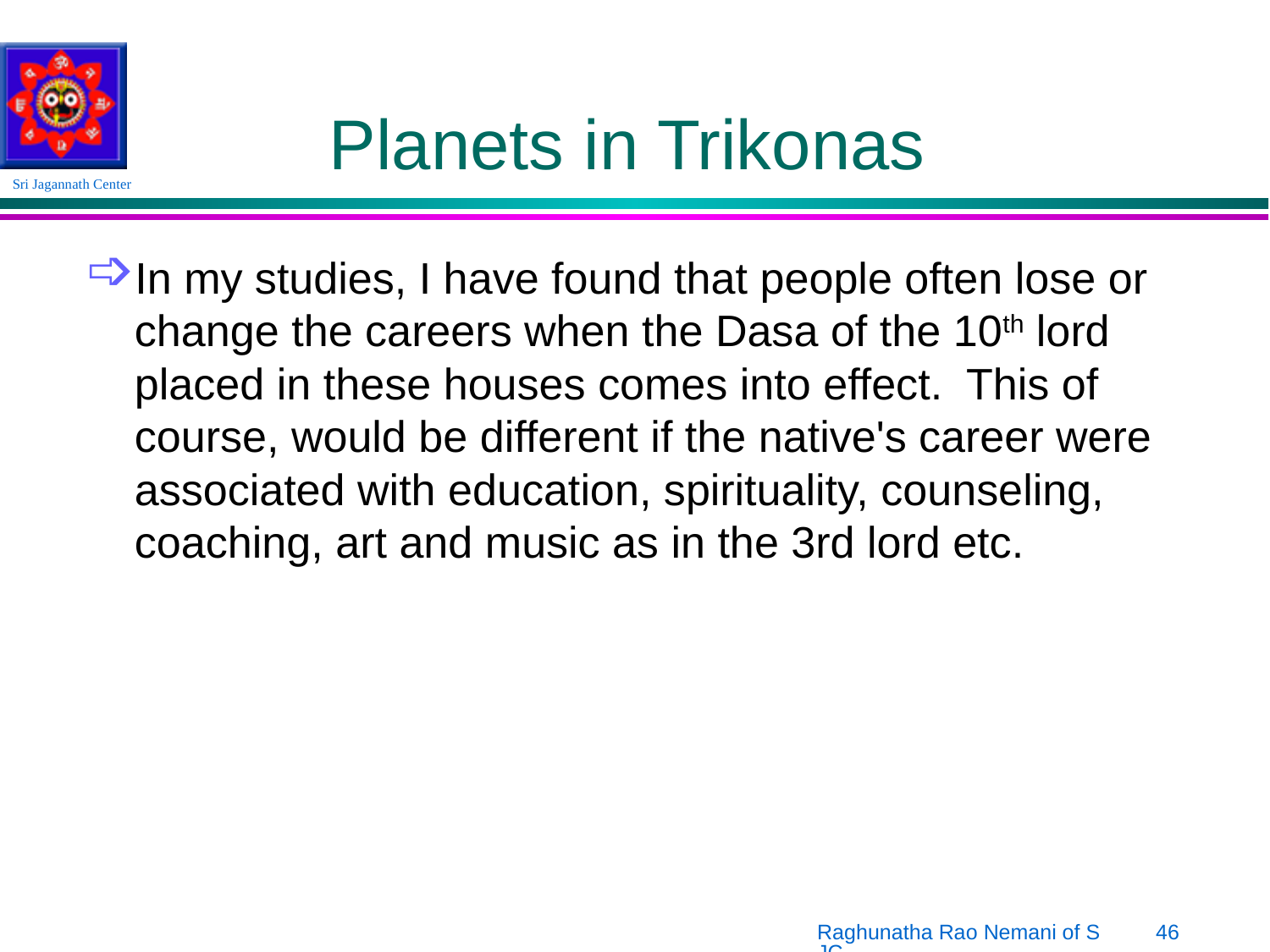

# Planets in Trikonas
In my studies, I have found that people often lose or change the careers when the Dasa of the 10th lord placed in these houses comes into effect.  This of course, would be different if the native's career were associated with education, spirituality, counseling, coaching, art and music as in the 3rd lord etc.

Raghunatha Rao Nemani of SJC
46